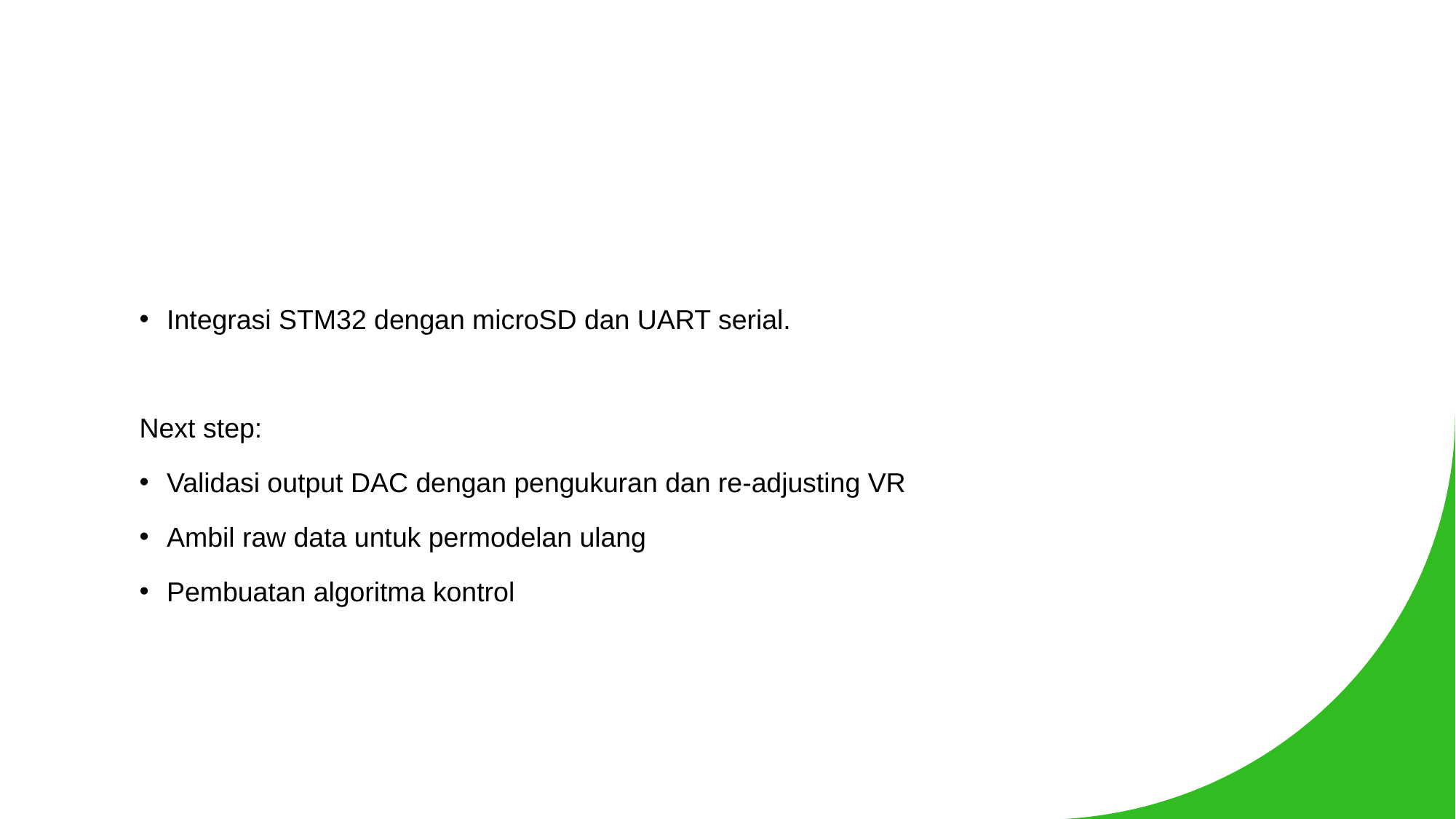

#
Integrasi STM32 dengan microSD dan UART serial.

Next step:
Validasi output DAC dengan pengukuran dan re-adjusting VR
Ambil raw data untuk permodelan ulang
Pembuatan algoritma kontrol